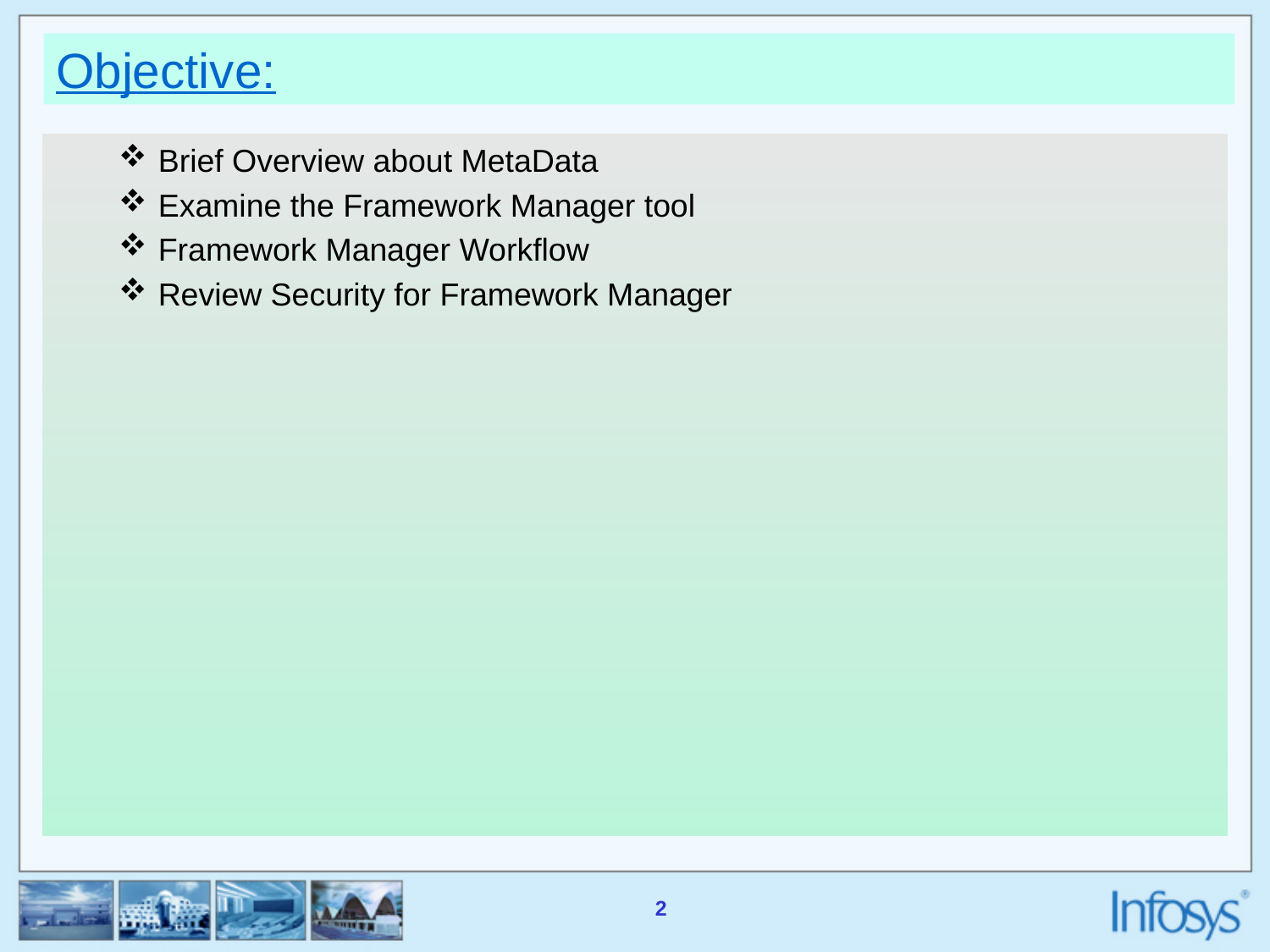

# Objective:
Brief Overview about MetaData
Examine the Framework Manager tool
Framework Manager Workflow
Review Security for Framework Manager